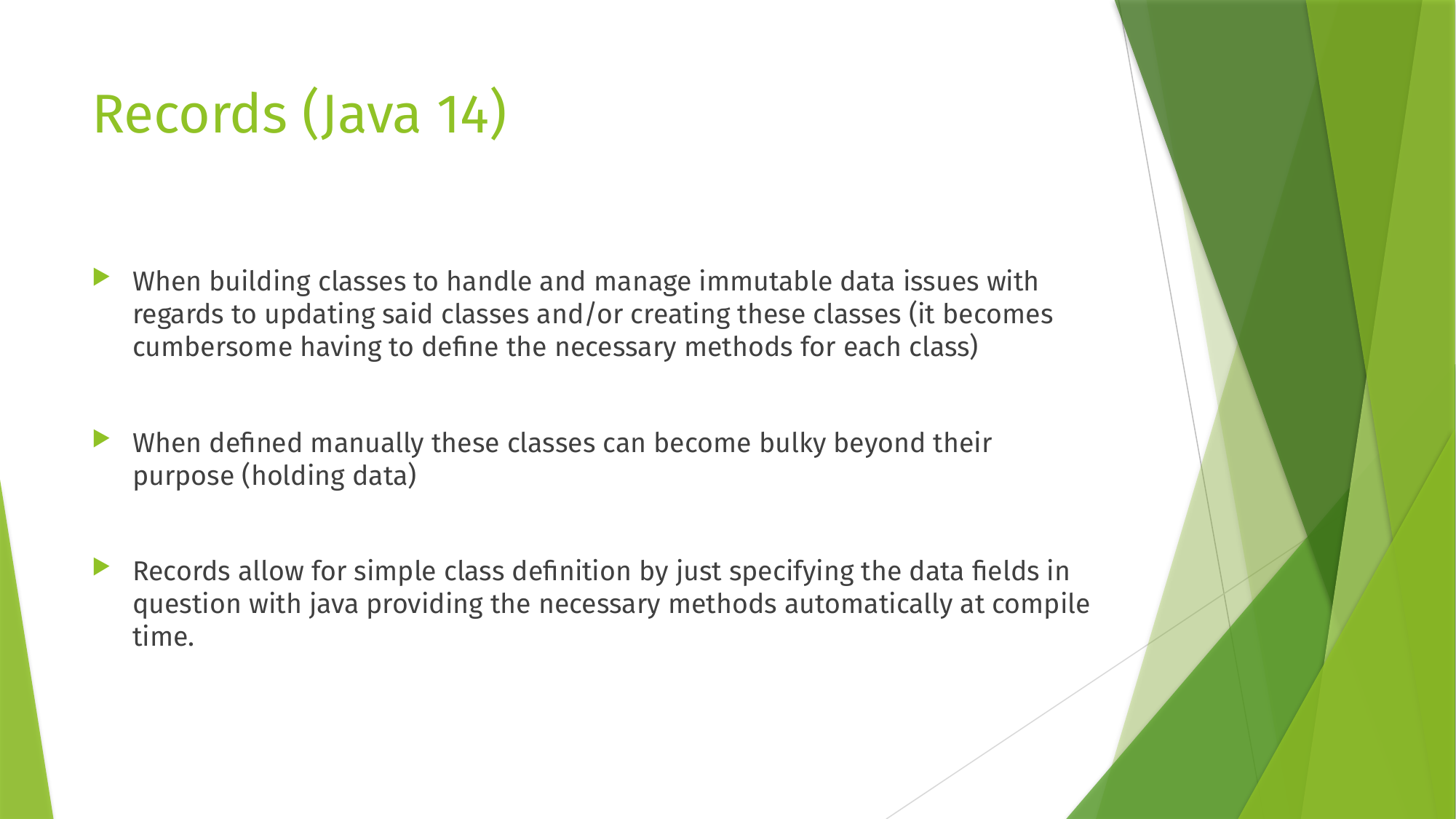

# Records (Java 14)
When building classes to handle and manage immutable data issues with regards to updating said classes and/or creating these classes (it becomes cumbersome having to define the necessary methods for each class)

When defined manually these classes can become bulky beyond their purpose (holding data)

Records allow for simple class definition by just specifying the data fields in question with java providing the necessary methods automatically at compile time.